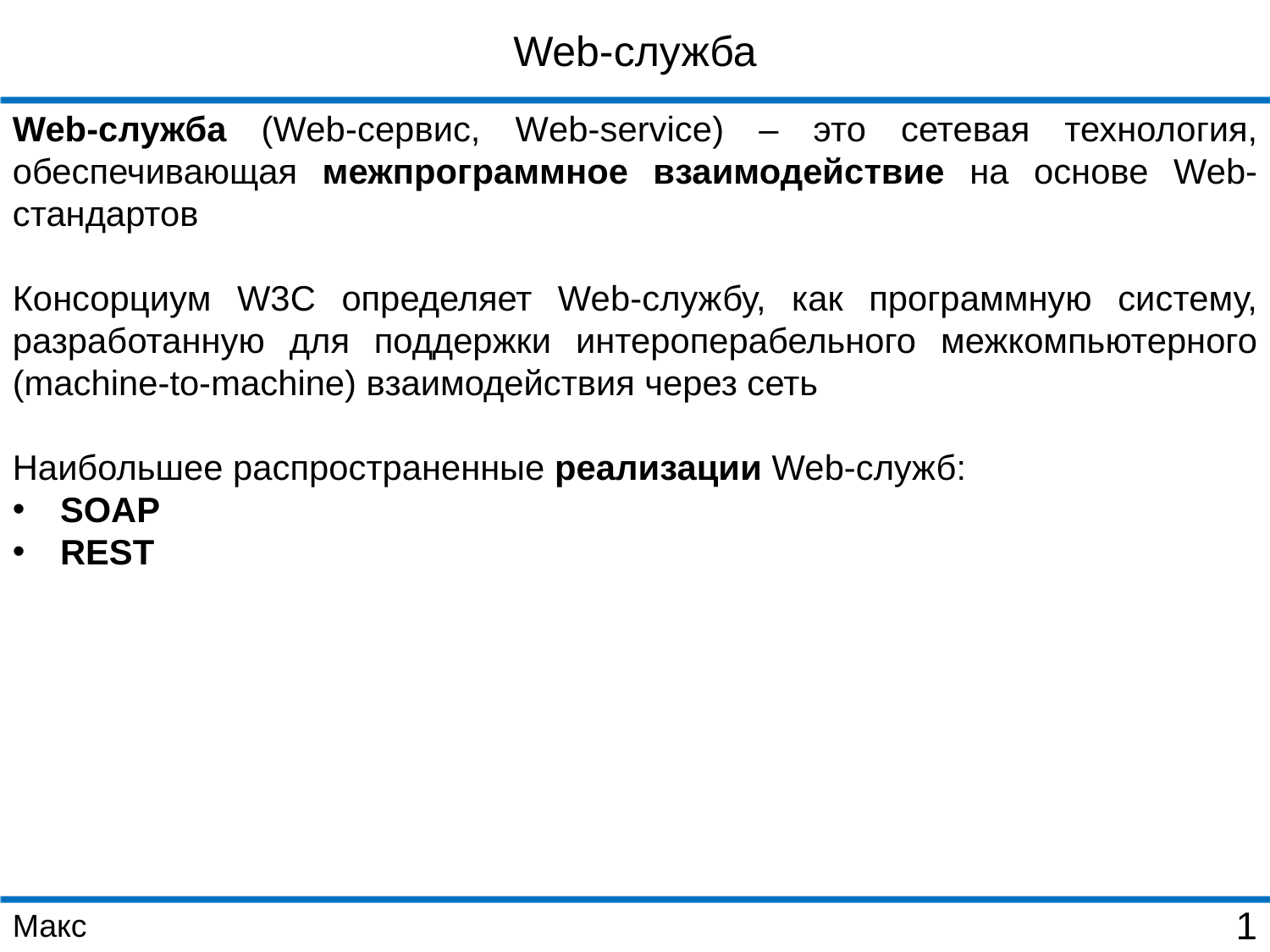

Web-служба
Web-служба (Web-сервис, Web-service) – это сетевая технология, обеспечивающая межпрограммное взаимодействие на основе Web-стандартов

Консорциум W3C определяет Web-службу, как программную систему, разработанную для поддержки интероперабельного межкомпьютерного (machine-to-machine) взаимодействия через сеть

Наибольшее распространенные реализации Web-служб:
SOAP
REST
Макс
1